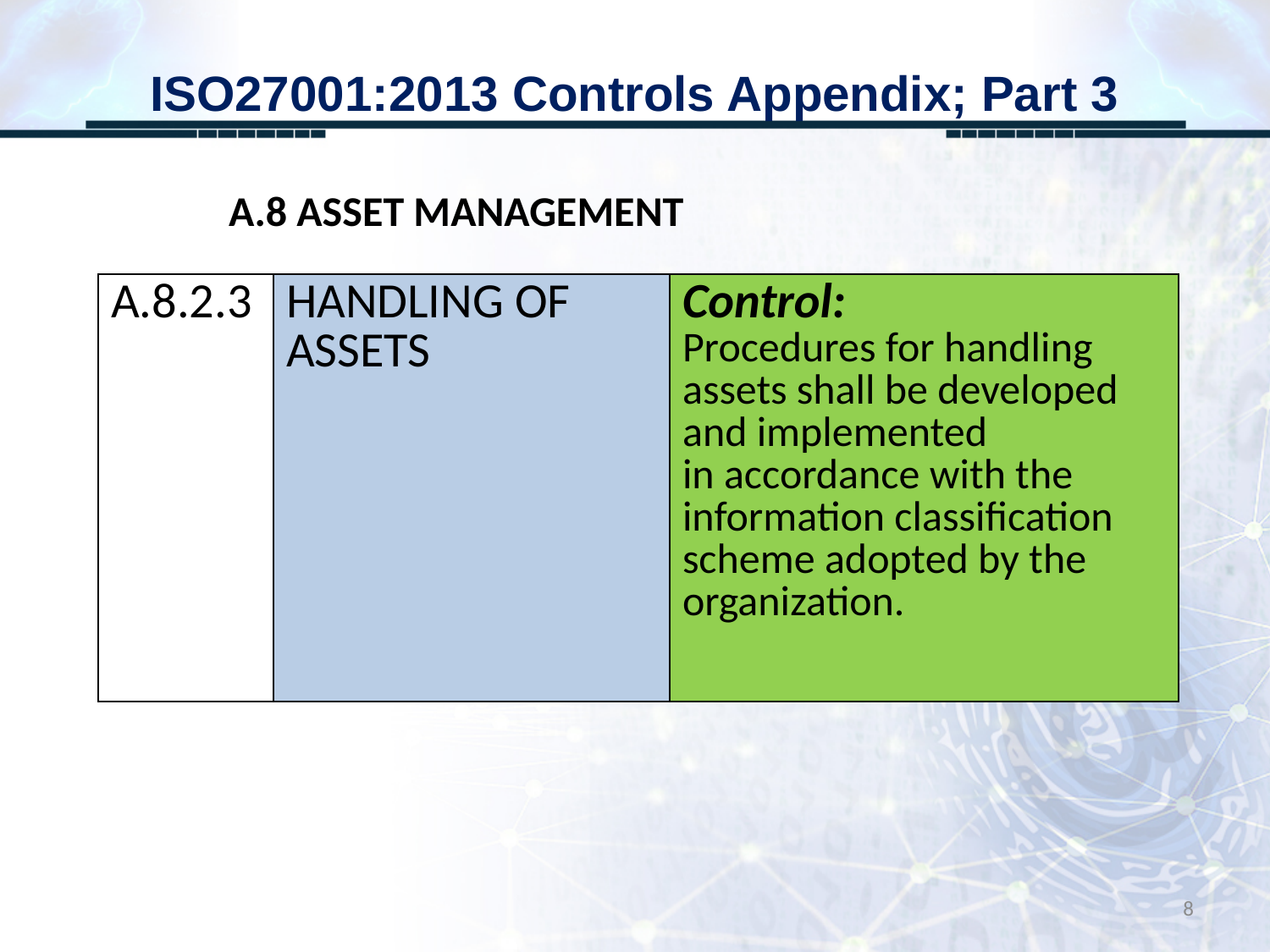

# ISO27001:2013 Controls Appendix; Part 3
A.8 ASSET MANAGEMENT
| A.8.2.3 | HANDLING OF ASSETS | Control: Procedures for handling assets shall be developed and implemented in accordance with the information classification scheme adopted by the organization. |
| --- | --- | --- |
8